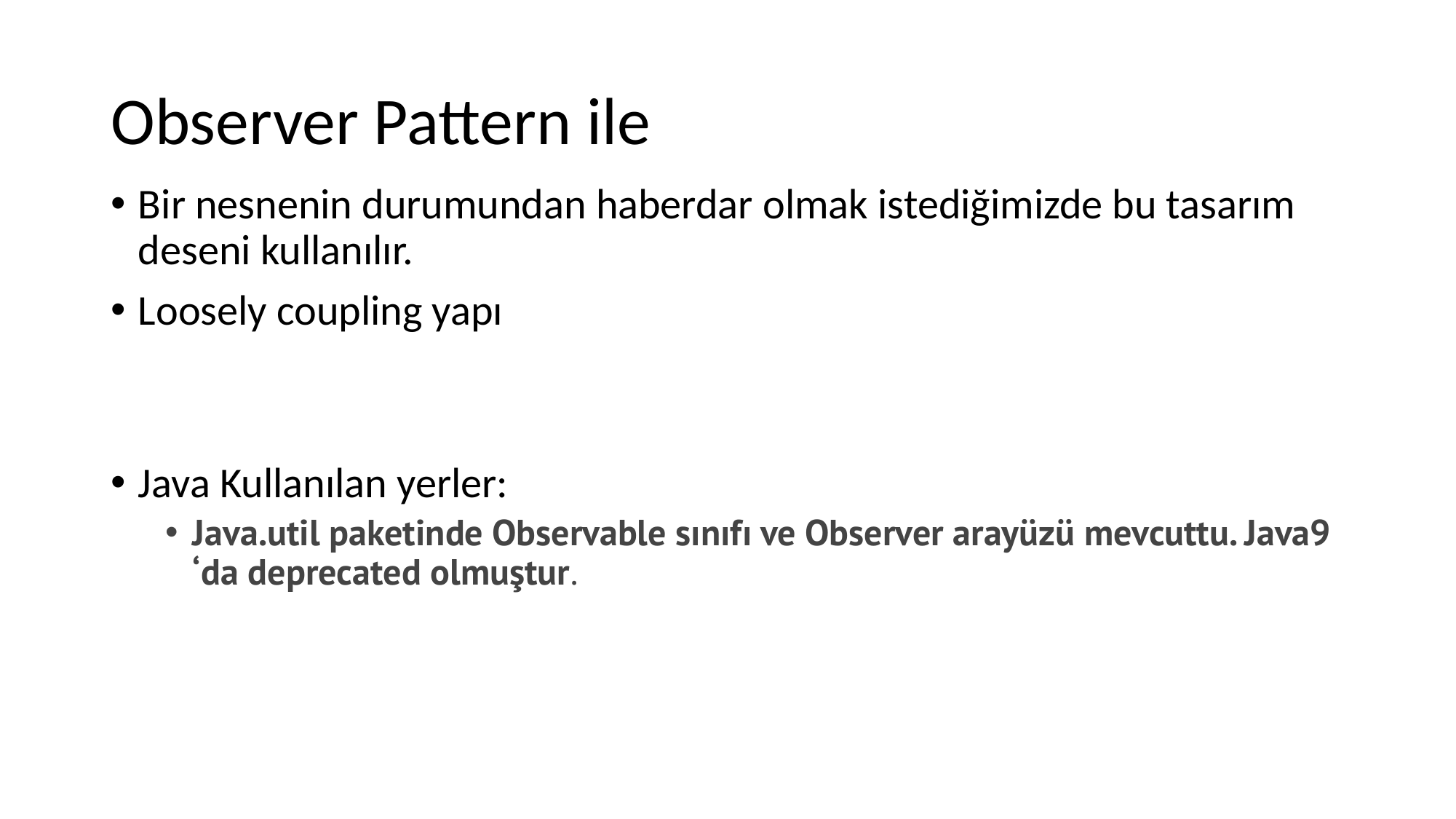

# Observer Pattern ile
Bir nesnenin durumundan haberdar olmak istediğimizde bu tasarım deseni kullanılır.
Loosely coupling yapı

Java Kullanılan yerler:
Java.util paketinde Observable sınıfı ve Observer arayüzü mevcuttu. Java9 ‘da deprecated olmuştur.